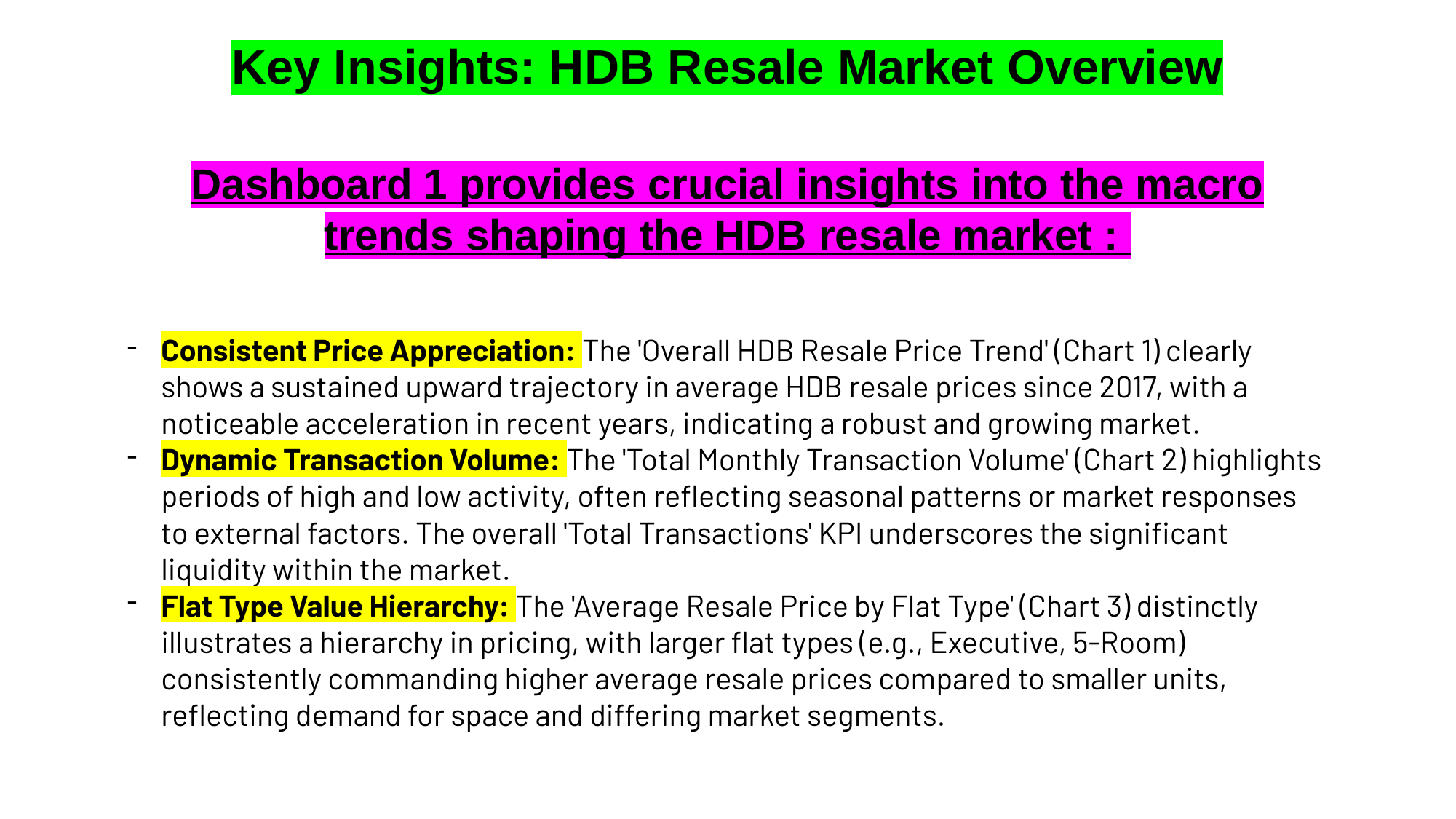

# Key Insights: HDB Resale Market Overview
Dashboard 1 provides crucial insights into the macro trends shaping the HDB resale market :

Consistent Price Appreciation: The 'Overall HDB Resale Price Trend' (Chart 1) clearly shows a sustained upward trajectory in average HDB resale prices since 2017, with a noticeable acceleration in recent years, indicating a robust and growing market.
Dynamic Transaction Volume: The 'Total Monthly Transaction Volume' (Chart 2) highlights periods of high and low activity, often reflecting seasonal patterns or market responses to external factors. The overall 'Total Transactions' KPI underscores the significant liquidity within the market.
Flat Type Value Hierarchy: The 'Average Resale Price by Flat Type' (Chart 3) distinctly illustrates a hierarchy in pricing, with larger flat types (e.g., Executive, 5-Room) consistently commanding higher average resale prices compared to smaller units, reflecting demand for space and differing market segments.